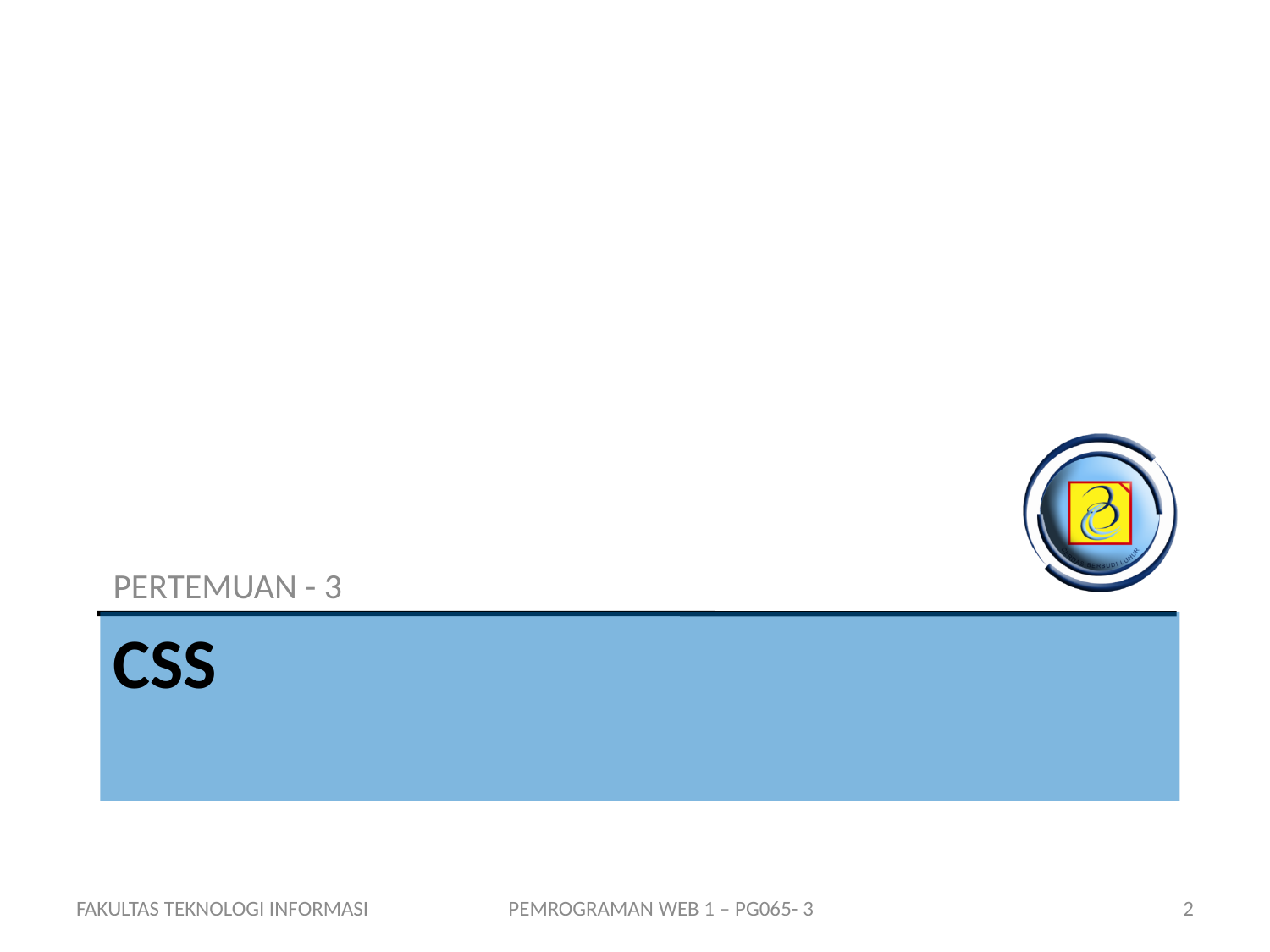

PERTEMUAN - 3
# CSS
FAKULTAS TEKNOLOGI INFORMASI
PEMROGRAMAN WEB 1 – PG065- 3
2